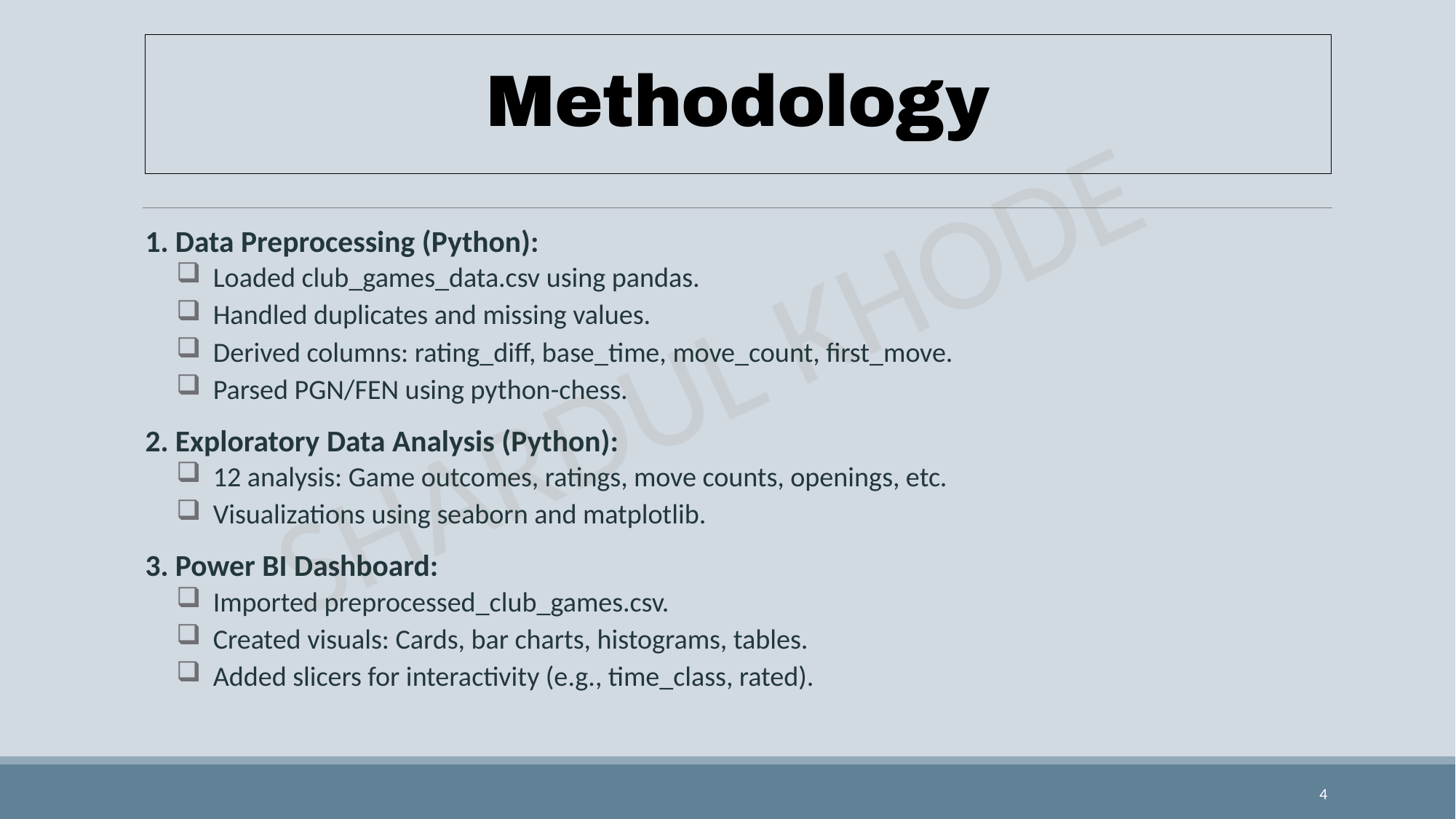

# Methodology
1. Data Preprocessing (Python):
Loaded club_games_data.csv using pandas.
Handled duplicates and missing values.
Derived columns: rating_diff, base_time, move_count, first_move.
Parsed PGN/FEN using python-chess.
2. Exploratory Data Analysis (Python):
12 analysis: Game outcomes, ratings, move counts, openings, etc.
Visualizations using seaborn and matplotlib.
3. Power BI Dashboard:
Imported preprocessed_club_games.csv.
Created visuals: Cards, bar charts, histograms, tables.
Added slicers for interactivity (e.g., time_class, rated).

4